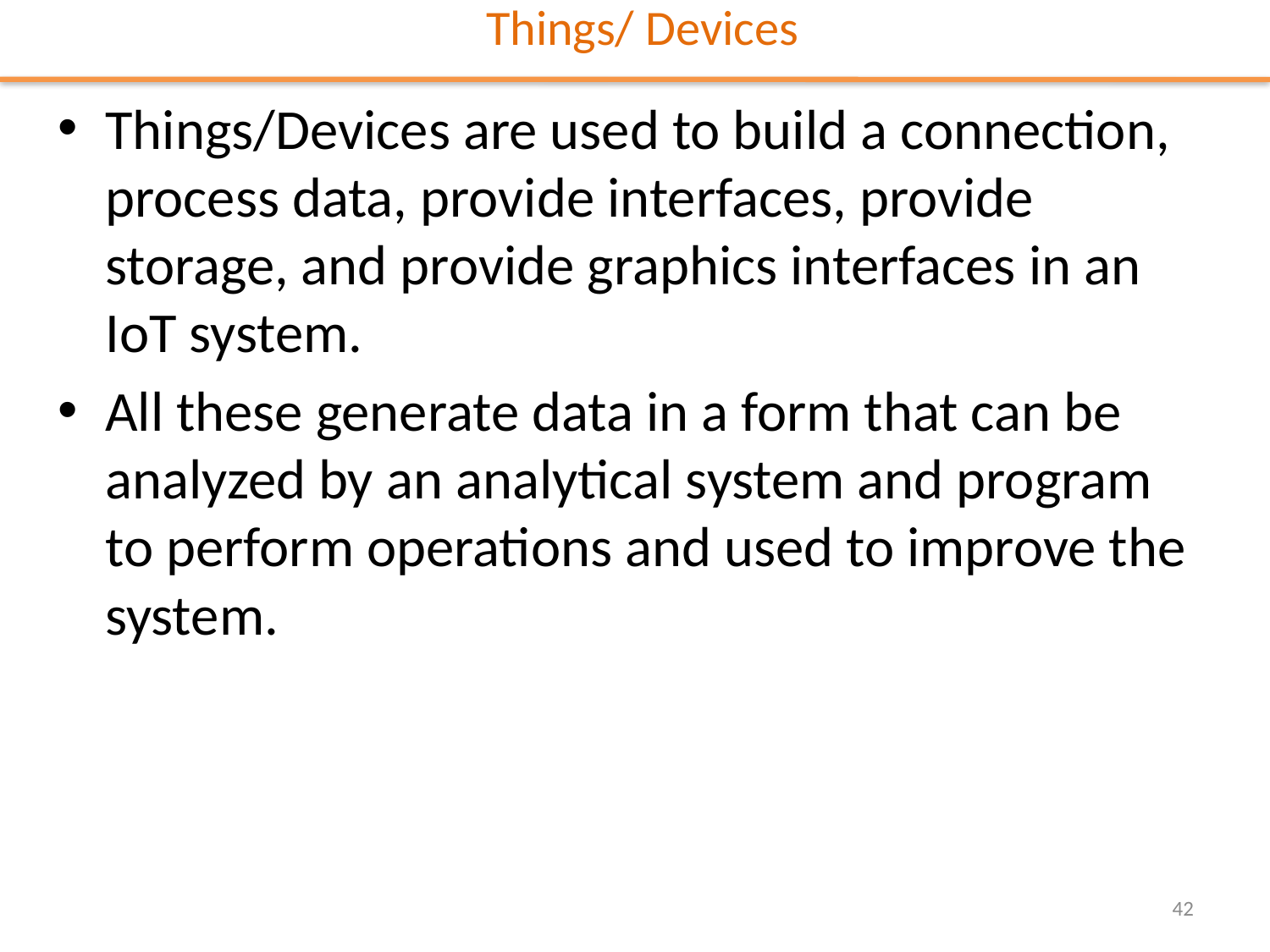

Things/ Devices
Things/Devices are used to build a connection, process data, provide interfaces, provide storage, and provide graphics interfaces in an IoT system.
All these generate data in a form that can be analyzed by an analytical system and program to perform operations and used to improve the system.

42